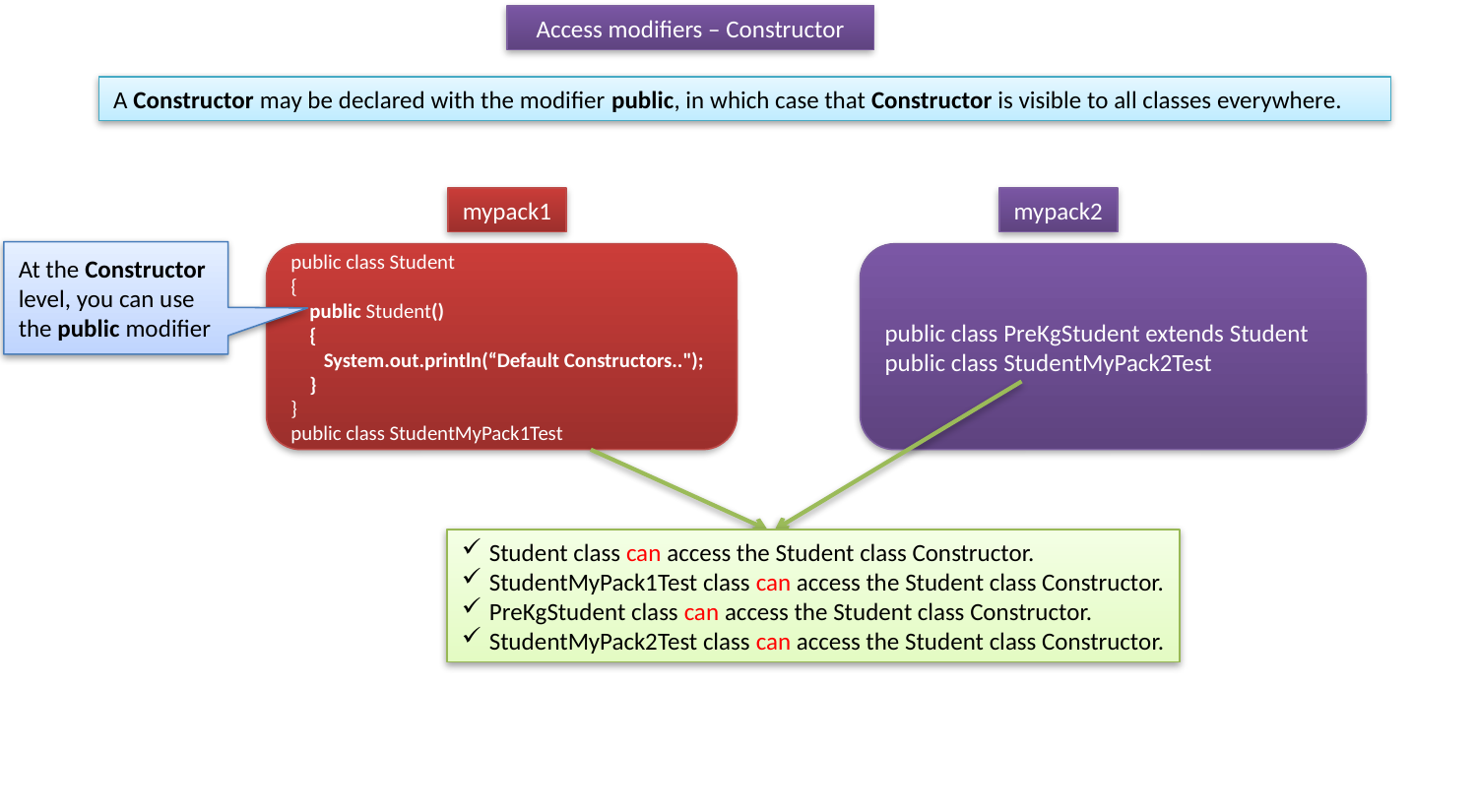

Access modifiers – Constructor

A Constructor may be declared with the modifier public, in which case that Constructor is visible to all classes everywhere.
mypack1
mypack2
At the Constructor level, you can use the public modifier
public class Student
{
    public Student()
    {
       System.out.println(“Default Constructors..");
    }
}
public class StudentMyPack1Test
public class PreKgStudent extends Student
public class StudentMyPack2Test
Student class can access the Student class Constructor.
StudentMyPack1Test class can access the Student class Constructor.
PreKgStudent class can access the Student class Constructor.
StudentMyPack2Test class can access the Student class Constructor.